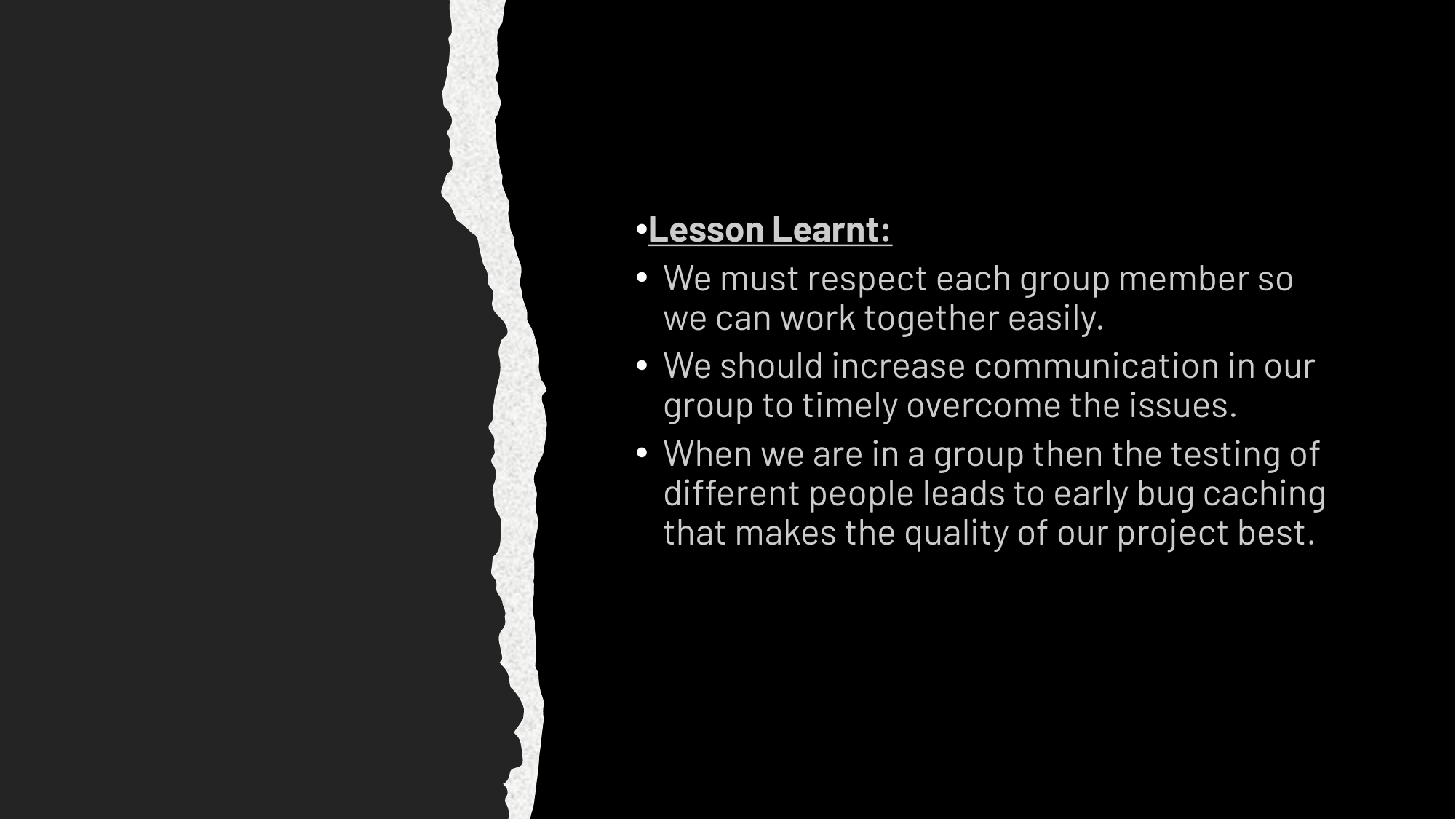

Lesson Learnt:
We must respect each group member so we can work together easily.
We should increase communication in our group to timely overcome the issues.
When we are in a group then the testing of different people leads to early bug caching that makes the quality of our project best.